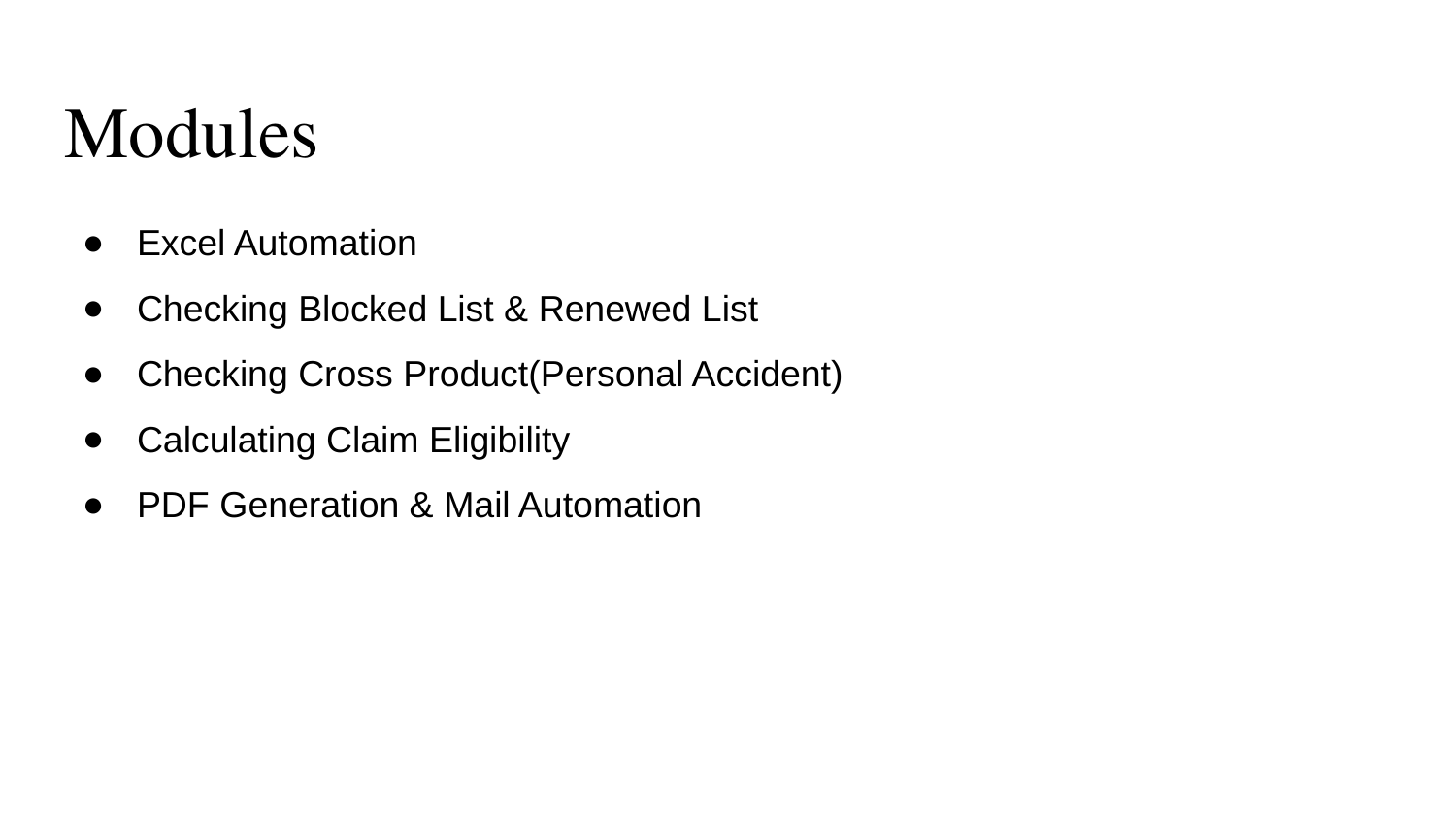

# Modules
Excel Automation
Checking Blocked List & Renewed List
Checking Cross Product(Personal Accident)
Calculating Claim Eligibility
PDF Generation & Mail Automation